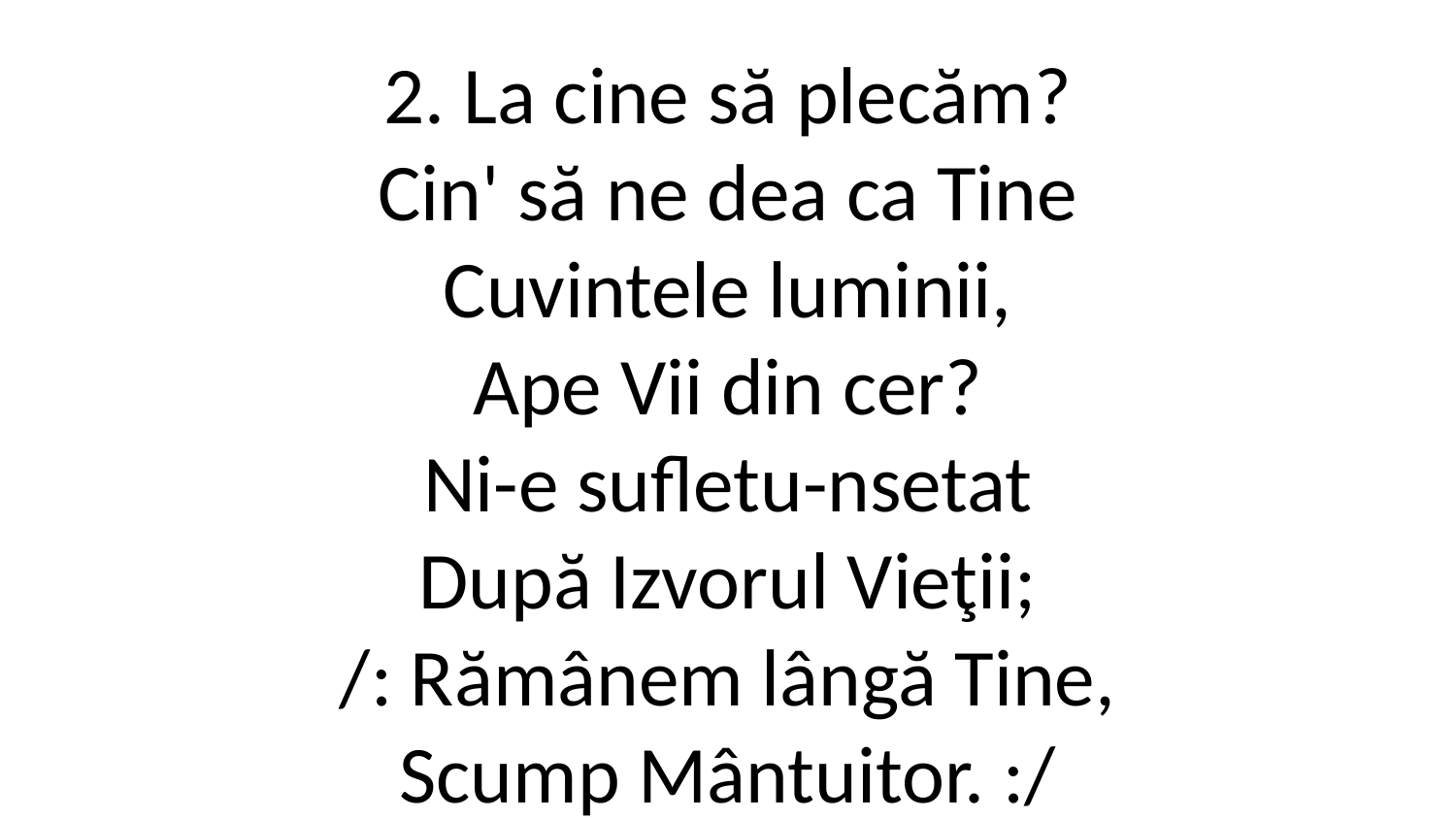

2. La cine să plecăm?
Cin' să ne dea ca Tine
Cuvintele luminii,
Ape Vii din cer?
Ni-e sufletu-nsetat
După Izvorul Vieţii;
/: Rămânem lângă Tine,
Scump Mântuitor. :/